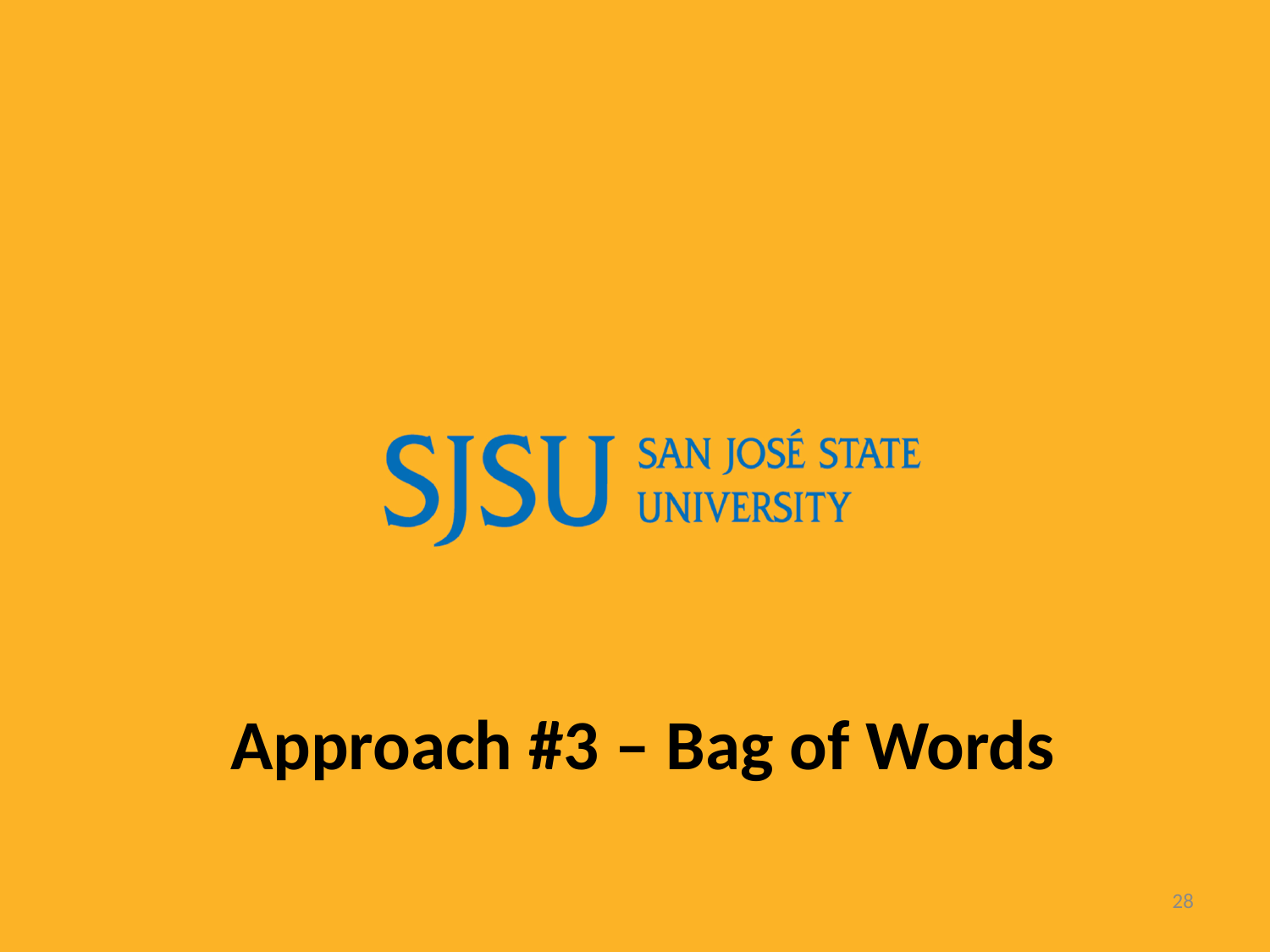

Approach #3 – Bag of Words
28